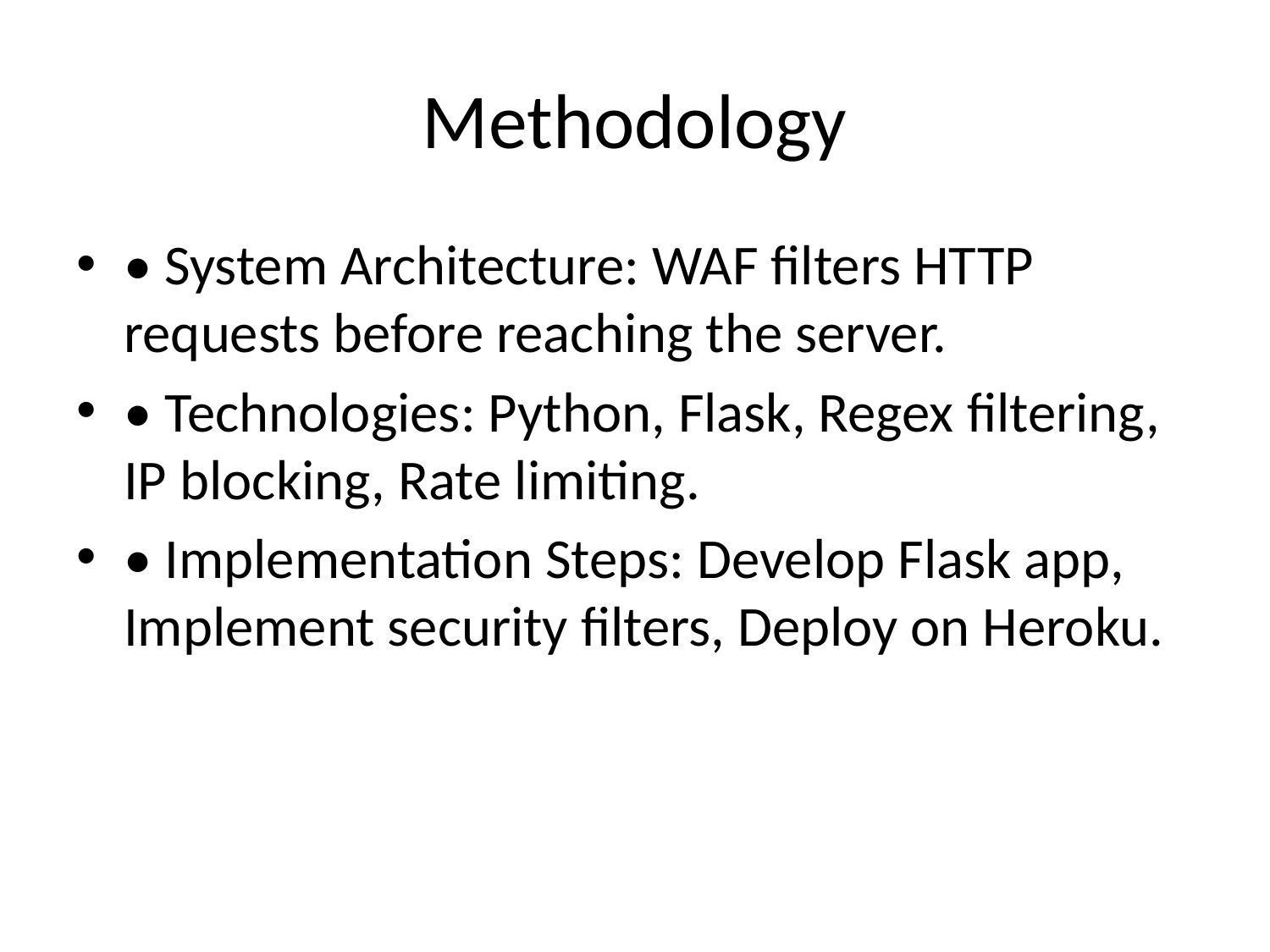

# Methodology
• System Architecture: WAF filters HTTP requests before reaching the server.
• Technologies: Python, Flask, Regex filtering, IP blocking, Rate limiting.
• Implementation Steps: Develop Flask app, Implement security filters, Deploy on Heroku.